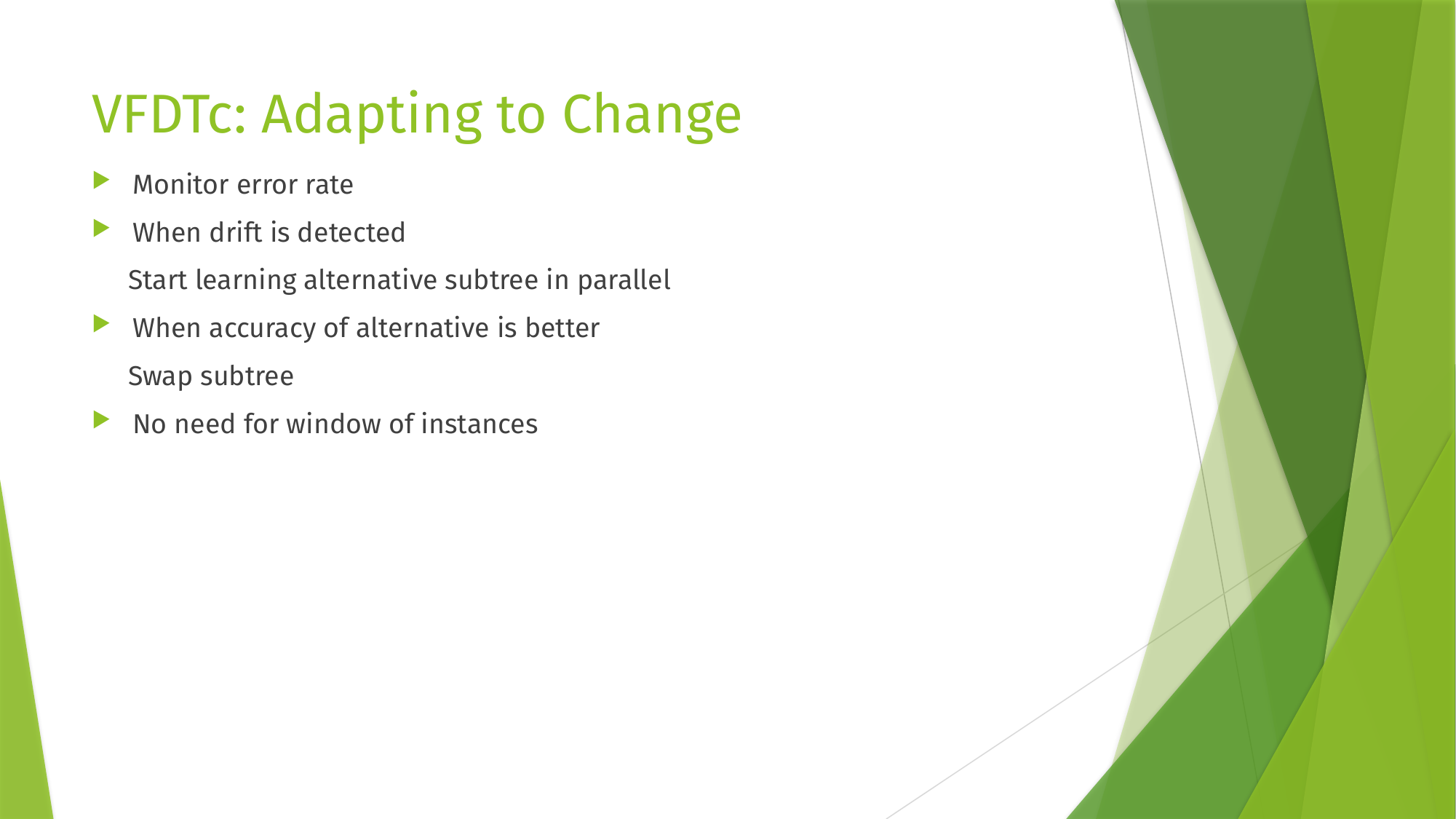

# VFDTc: Adapting to Change
Monitor error rate
When drift is detected
     Start learning alternative subtree in parallel
When accuracy of alternative is better
     Swap subtree
No need for window of instances